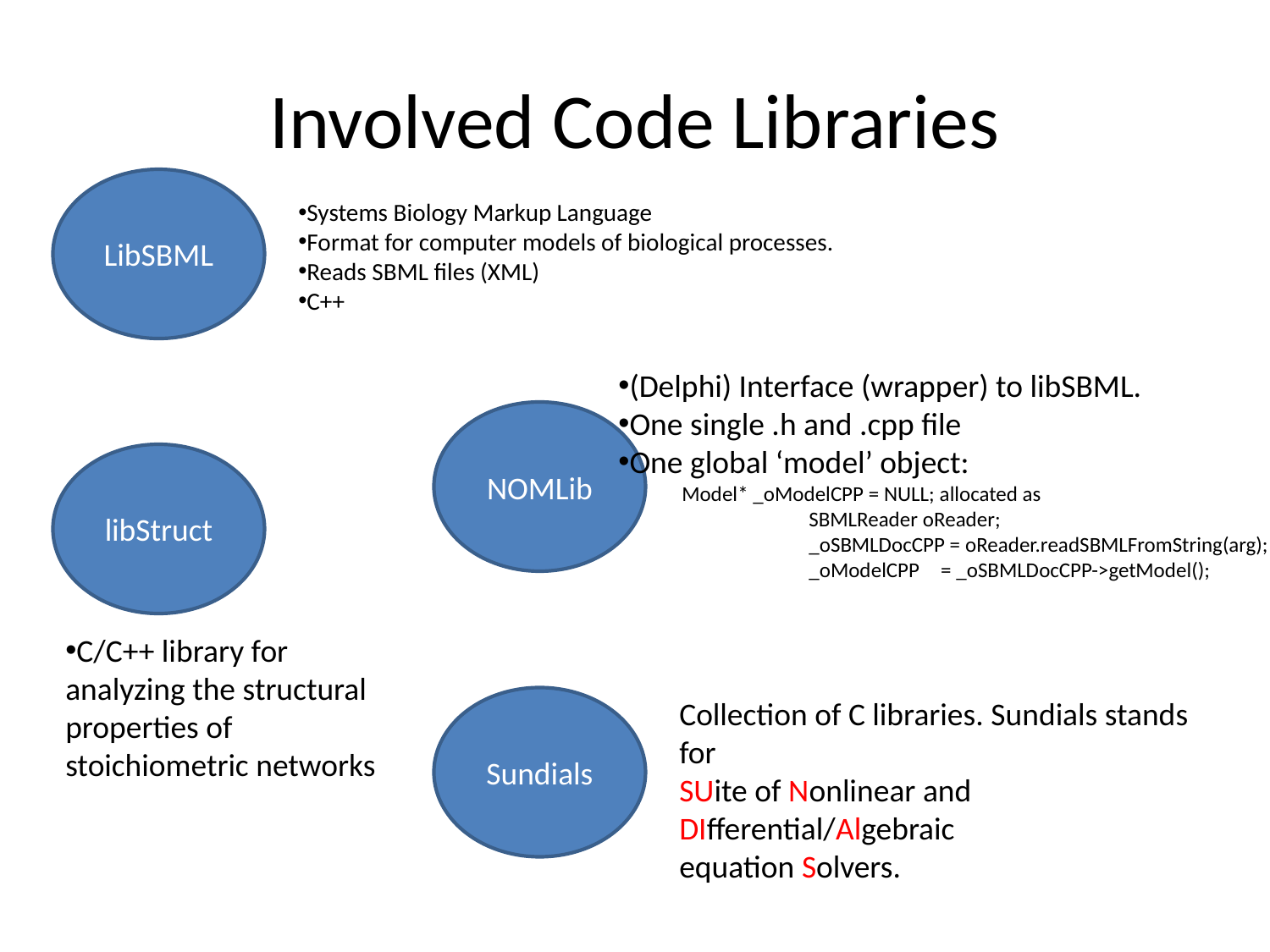

# Involved Code Libraries
LibSBML

Systems Biology Markup Language
Format for computer models of biological processes.
Reads SBML files (XML)
C++
(Delphi) Interface (wrapper) to libSBML.
One single .h and .cpp file
One global ‘model’ object:
Model* _oModelCPP = NULL; allocated as
	SBMLReader oReader;
	_oSBMLDocCPP = oReader.readSBMLFromString(arg);
	_oModelCPP 	 = _oSBMLDocCPP->getModel();

NOMLib
libStruct
C/C++ library for analyzing the structural properties of
stoichiometric networks
Sundials
Collection of C libraries. Sundials stands for
SUite of Nonlinear and DIfferential/Algebraic
equation Solvers.